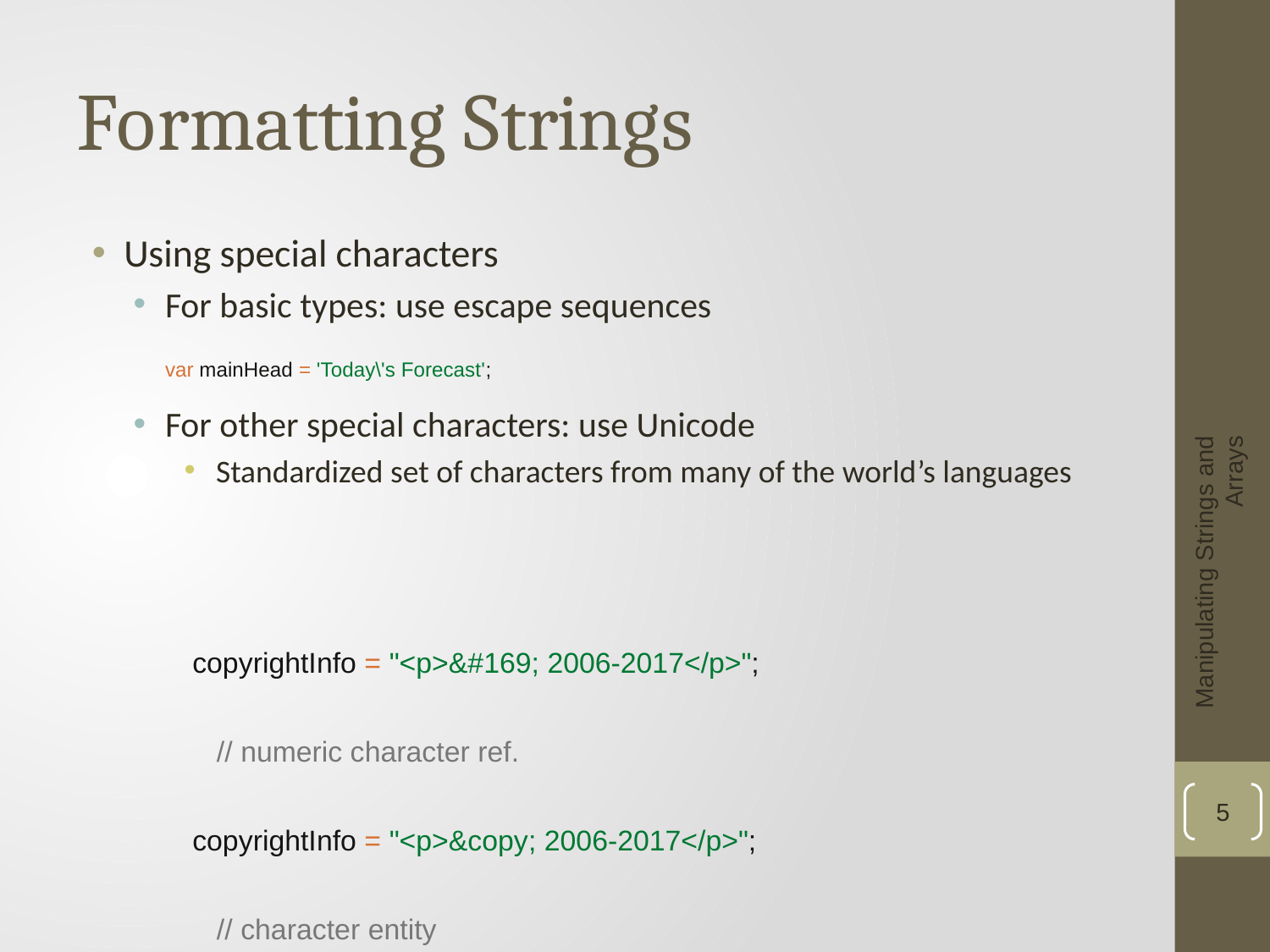

# Formatting Strings
Using special characters
For basic types: use escape sequences
	var mainHead = 'Today\'s Forecast';
For other special characters: use Unicode
Standardized set of characters from many of the world’s languages

Manipulating Strings and Arrays
copyrightInfo = "<p>&#169; 2006-2017</p>";
   // numeric character ref.
copyrightInfo = "<p>&copy; 2006-2017</p>";
   // character entity
5